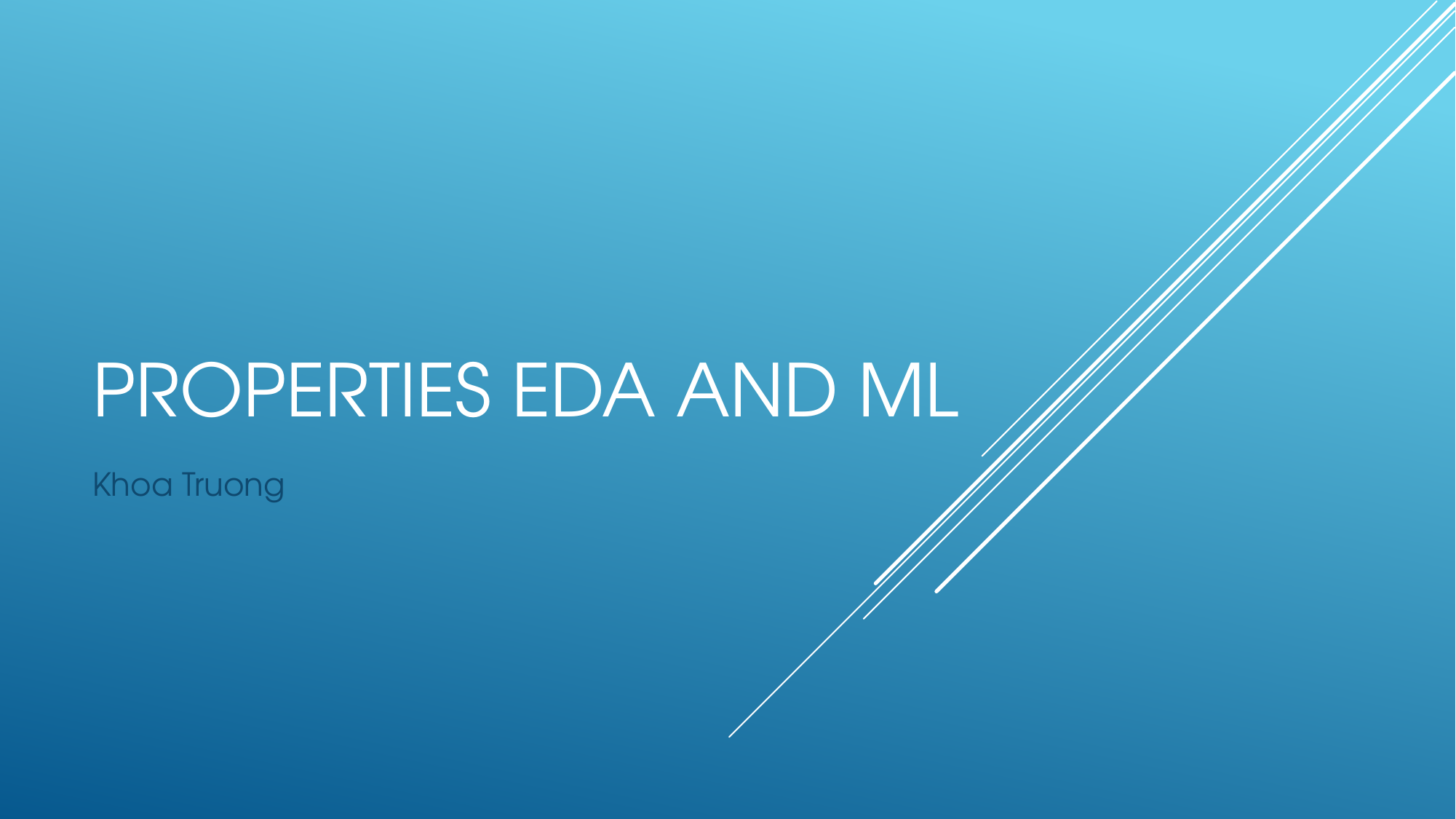

# Properties eda and ml
Khoa Truong